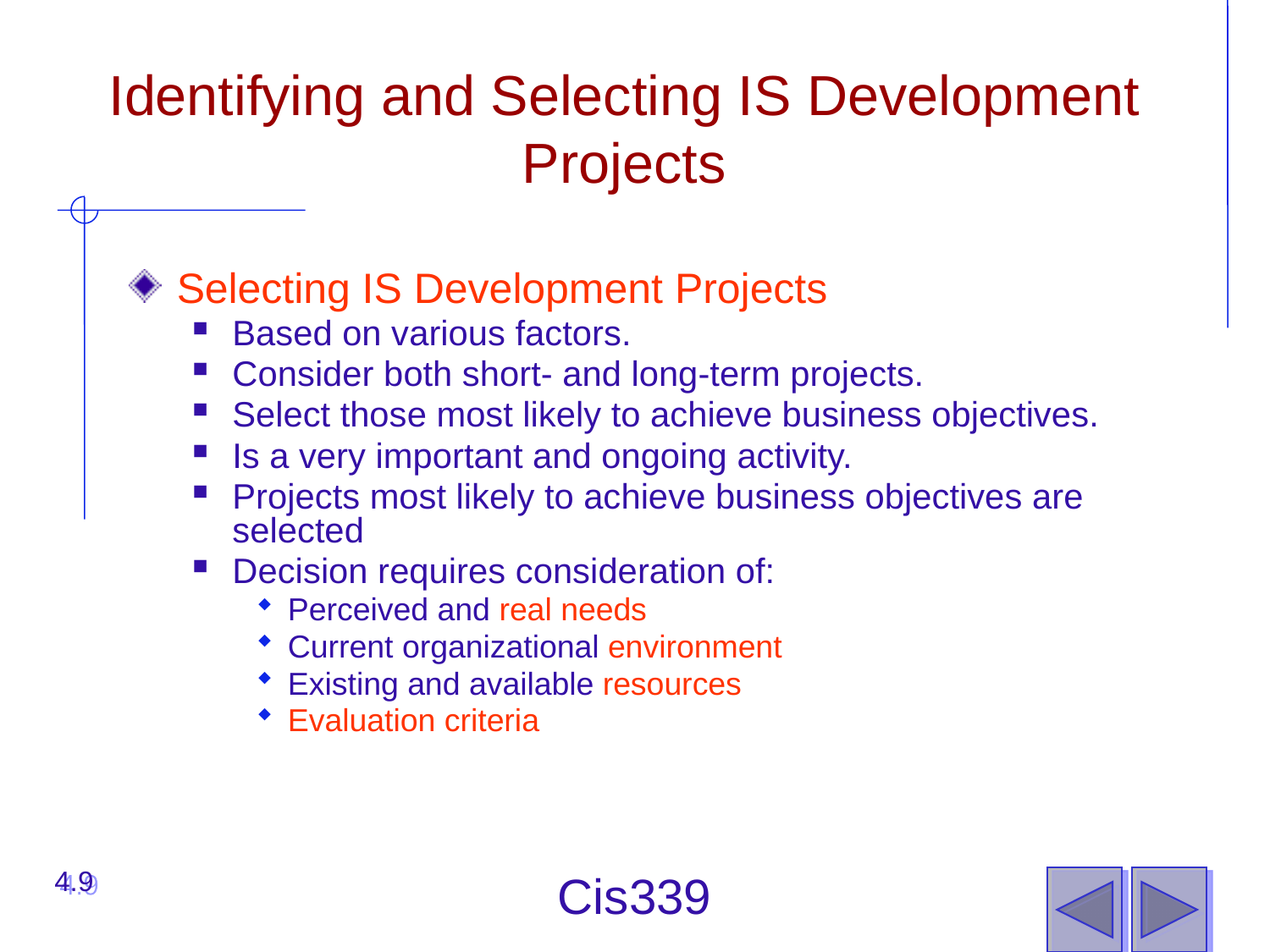

# Identifying and Selecting IS Development Projects
Selecting IS Development Projects
Based on various factors.
Consider both short- and long-term projects.
Select those most likely to achieve business objectives.
Is a very important and ongoing activity.
Projects most likely to achieve business objectives are selected
Decision requires consideration of:
Perceived and real needs
Current organizational environment
Existing and available resources
Evaluation criteria
4.9
Cis339